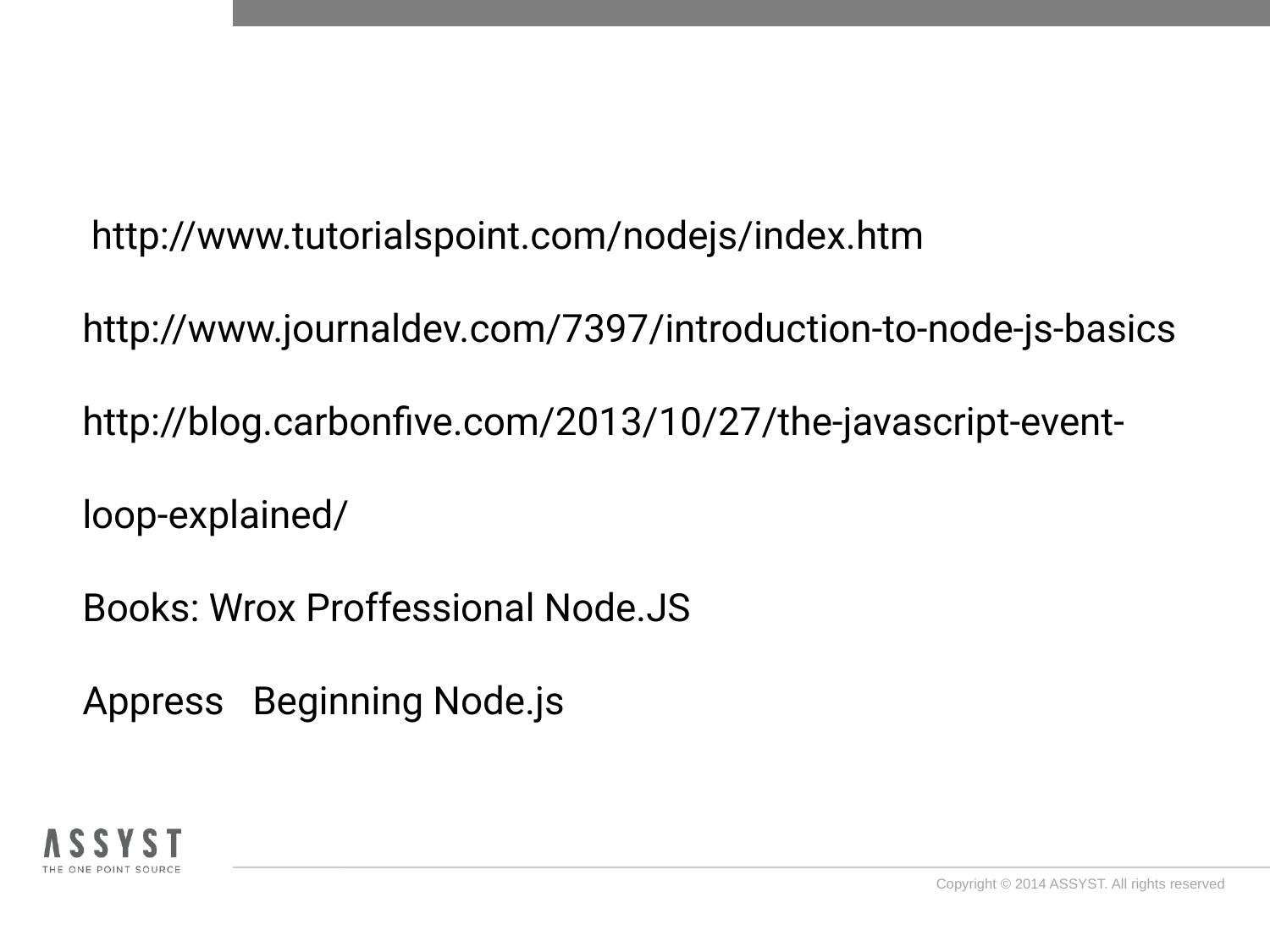

References:

 http://www.tutorialspoint.com/nodejs/index.htm
http://www.journaldev.com/7397/introduction-to-node-js-basics
http://blog.carbonfive.com/2013/10/27/the-javascript-event-loop-explained/
Books: Wrox Proffessional Node.JS
Appress   Beginning Node.js